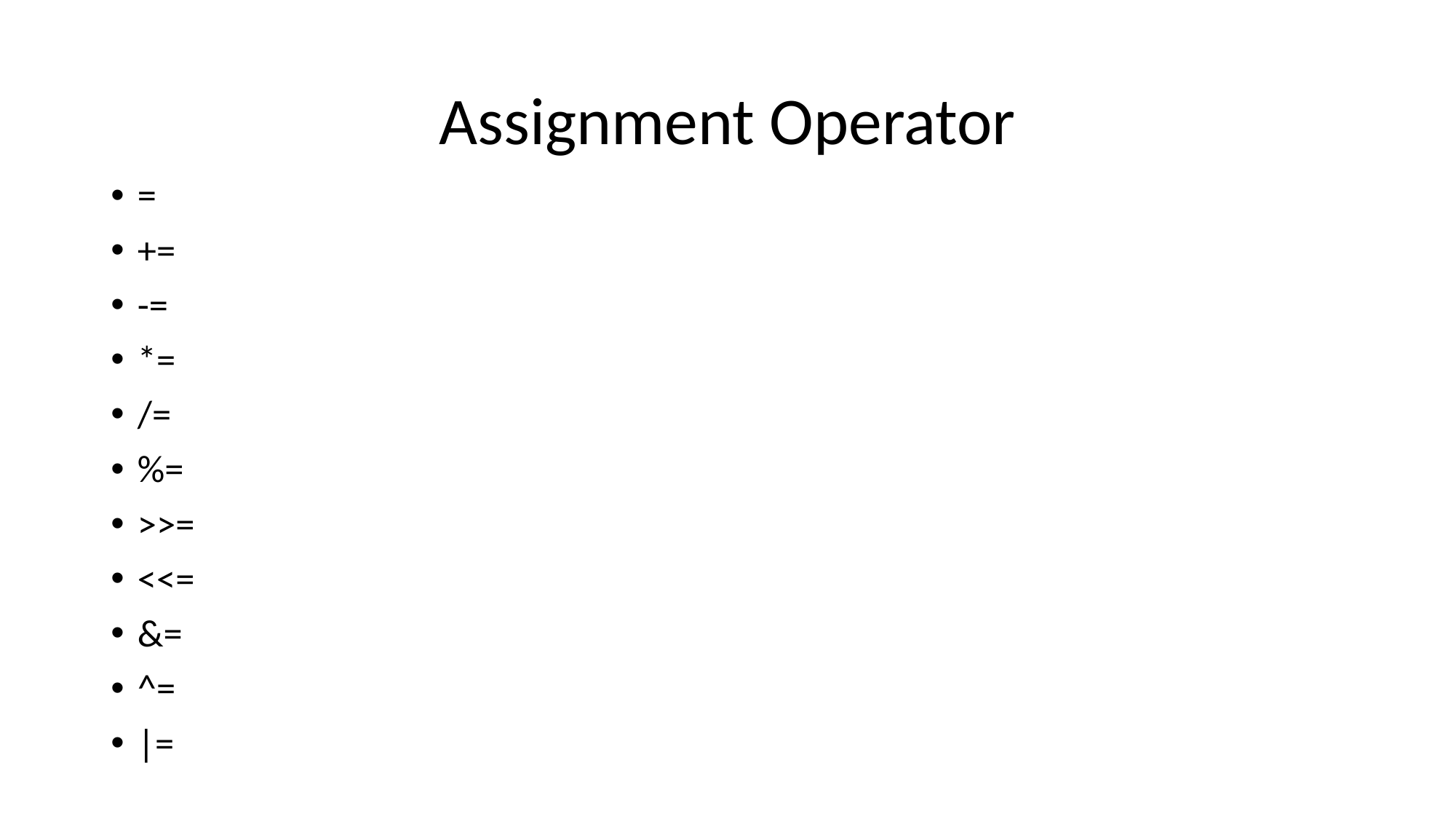

# Assignment Operator
=
+=
-=
*=
/=
%=
>>=
<<=
&=
^=
|=